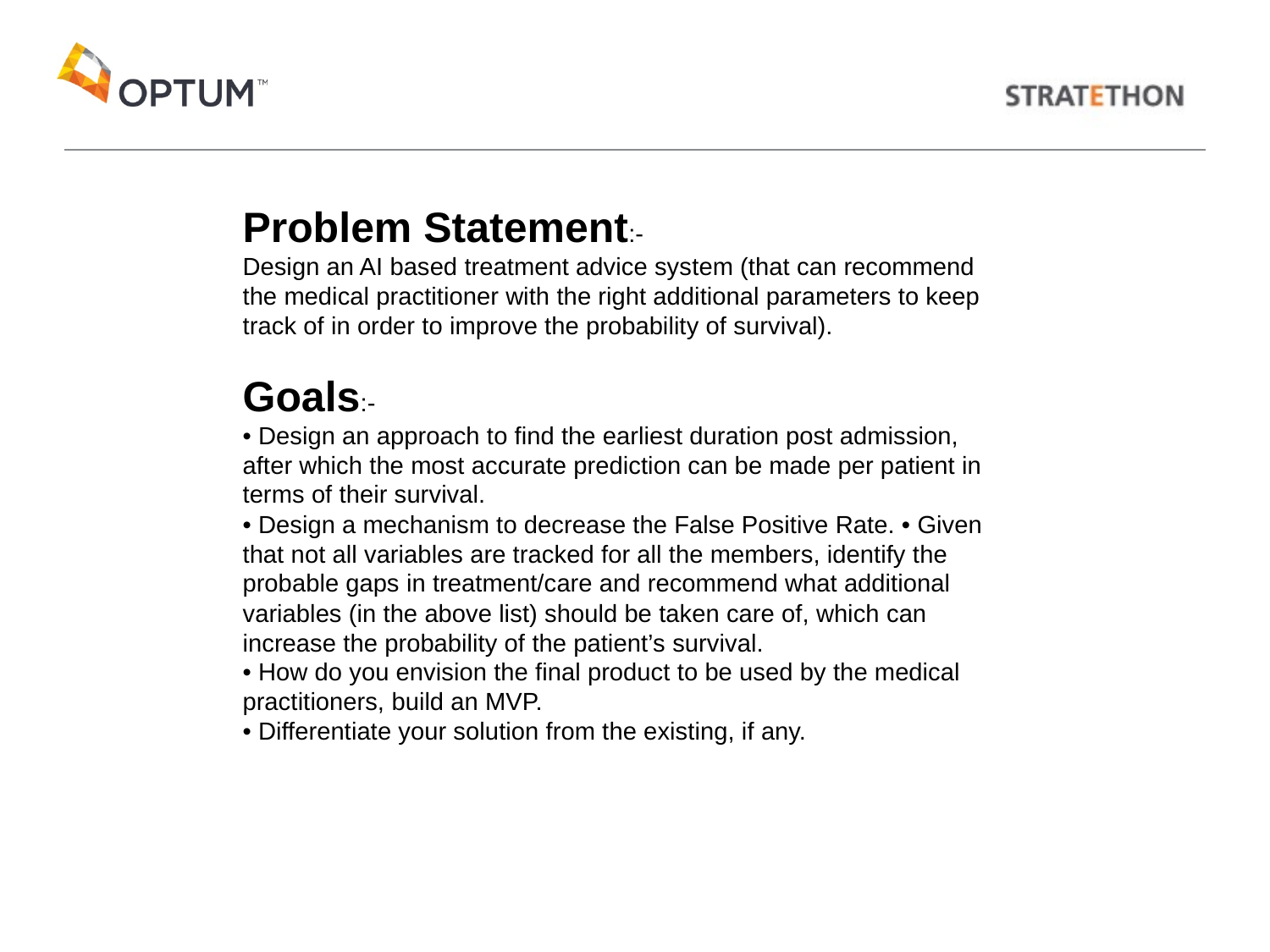

Problem Statement:-
Design an AI based treatment advice system (that can recommend the medical practitioner with the right additional parameters to keep track of in order to improve the probability of survival).

Goals:-
• Design an approach to find the earliest duration post admission, after which the most accurate prediction can be made per patient in terms of their survival.
• Design a mechanism to decrease the False Positive Rate. • Given that not all variables are tracked for all the members, identify the probable gaps in treatment/care and recommend what additional variables (in the above list) should be taken care of, which can increase the probability of the patient’s survival.
• How do you envision the final product to be used by the medical practitioners, build an MVP.
• Differentiate your solution from the existing, if any.